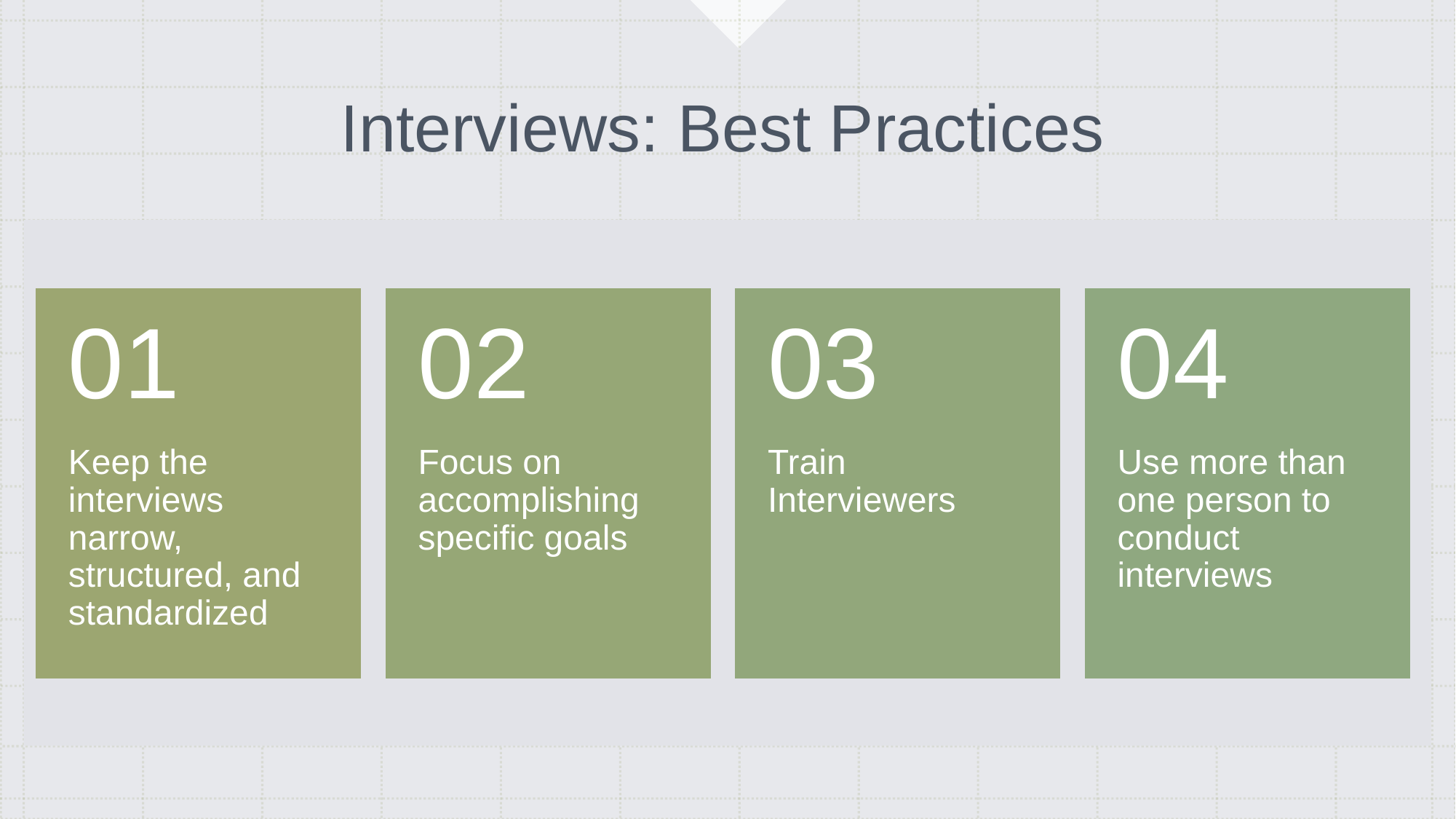

# Interviews: Best Practices

Keep the interviews narrow, structured, and standardized
01
Focus on accomplishing specific goals
02
Train Interviewers
03
Use more than one person to conduct interviews
04